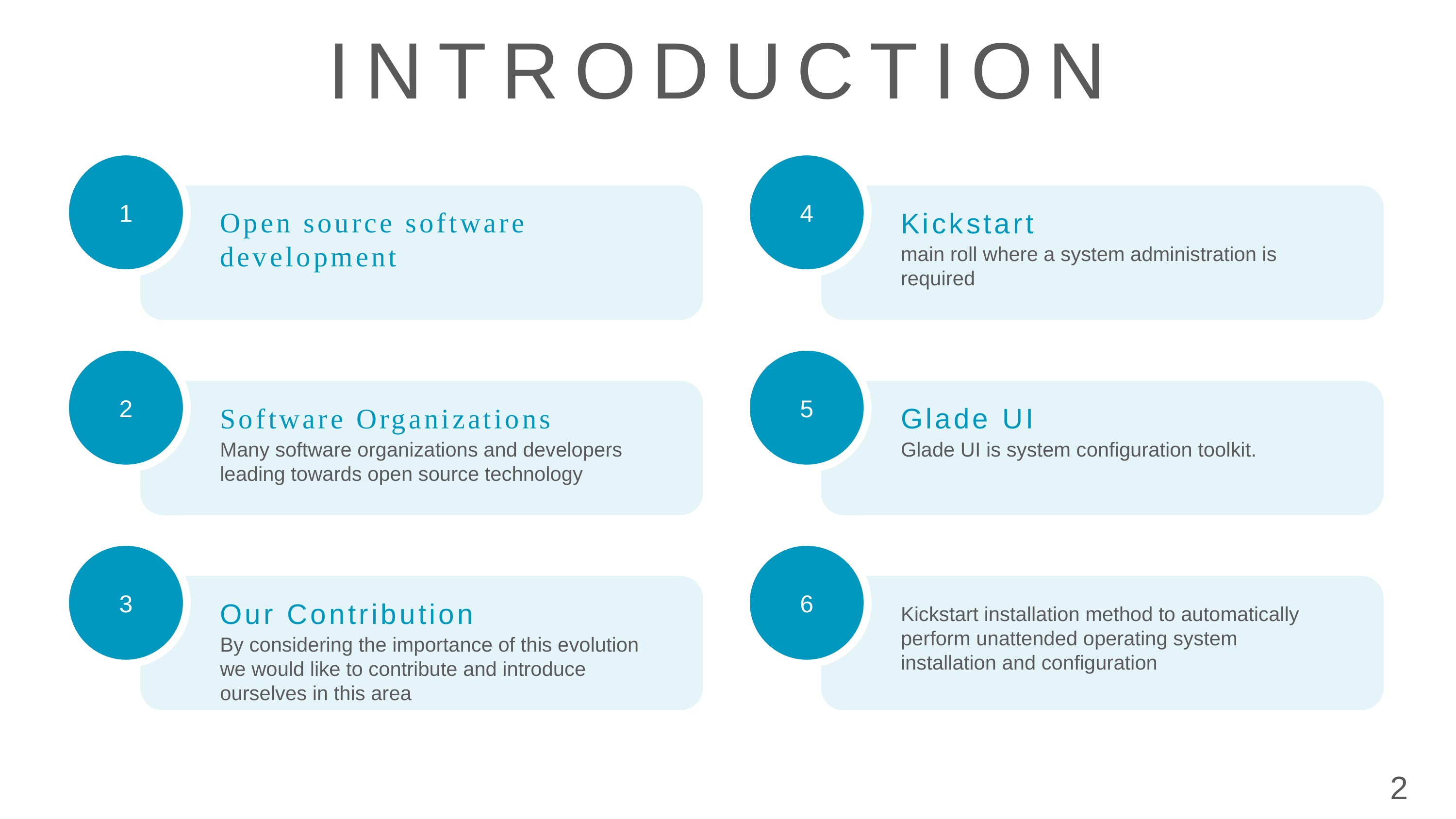

# INTRODUCTION
1
4
Kickstart
Open source software development
main roll where a system administration is required
2
5
Software Organizations
Glade UI
Many software organizations and developers leading towards open source technology
Glade UI is system configuration toolkit.

3
6
Our Contribution
Kickstart installation method to automatically perform unattended operating system installation and configuration
By considering the importance of this evolution we would like to contribute and introduce ourselves in this area
2